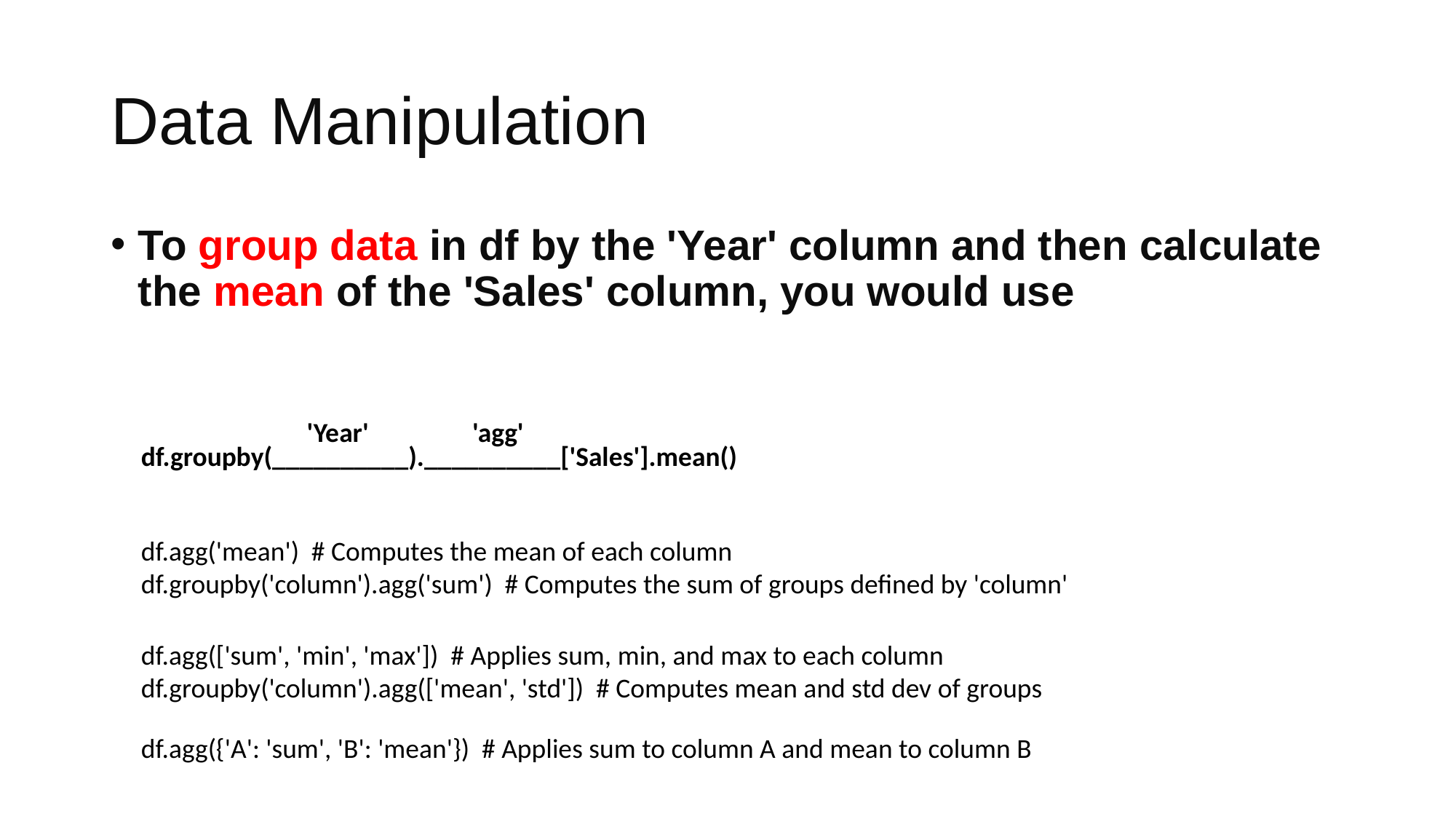

# Data Manipulation
To group data in df by the 'Year' column and then calculate the mean of the 'Sales' column, you would use
'Year'
'agg'
df.groupby(__________).__________['Sales'].mean()
df.agg('mean')  # Computes the mean of each column
df.groupby('column').agg('sum')  # Computes the sum of groups defined by 'column'
df.agg(['sum', 'min', 'max'])  # Applies sum, min, and max to each column
df.groupby('column').agg(['mean', 'std'])  # Computes mean and std dev of groups
df.agg({'A': 'sum', 'B': 'mean'})  # Applies sum to column A and mean to column B